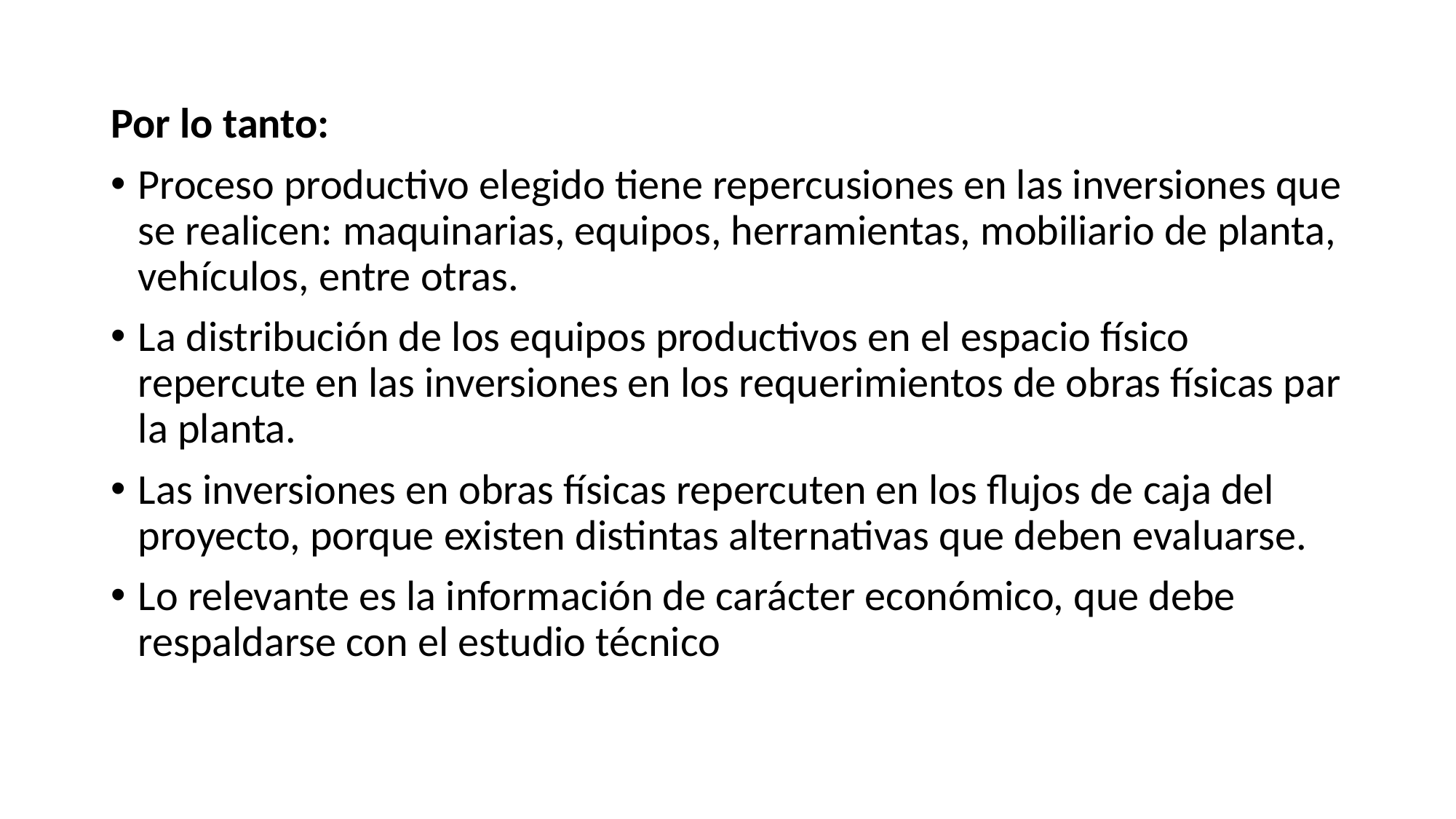

Por lo tanto:
Proceso productivo elegido tiene repercusiones en las inversiones que se realicen: maquinarias, equipos, herramientas, mobiliario de planta, vehículos, entre otras.
La distribución de los equipos productivos en el espacio físico repercute en las inversiones en los requerimientos de obras físicas par la planta.
Las inversiones en obras físicas repercuten en los flujos de caja del proyecto, porque existen distintas alternativas que deben evaluarse.
Lo relevante es la información de carácter económico, que debe respaldarse con el estudio técnico